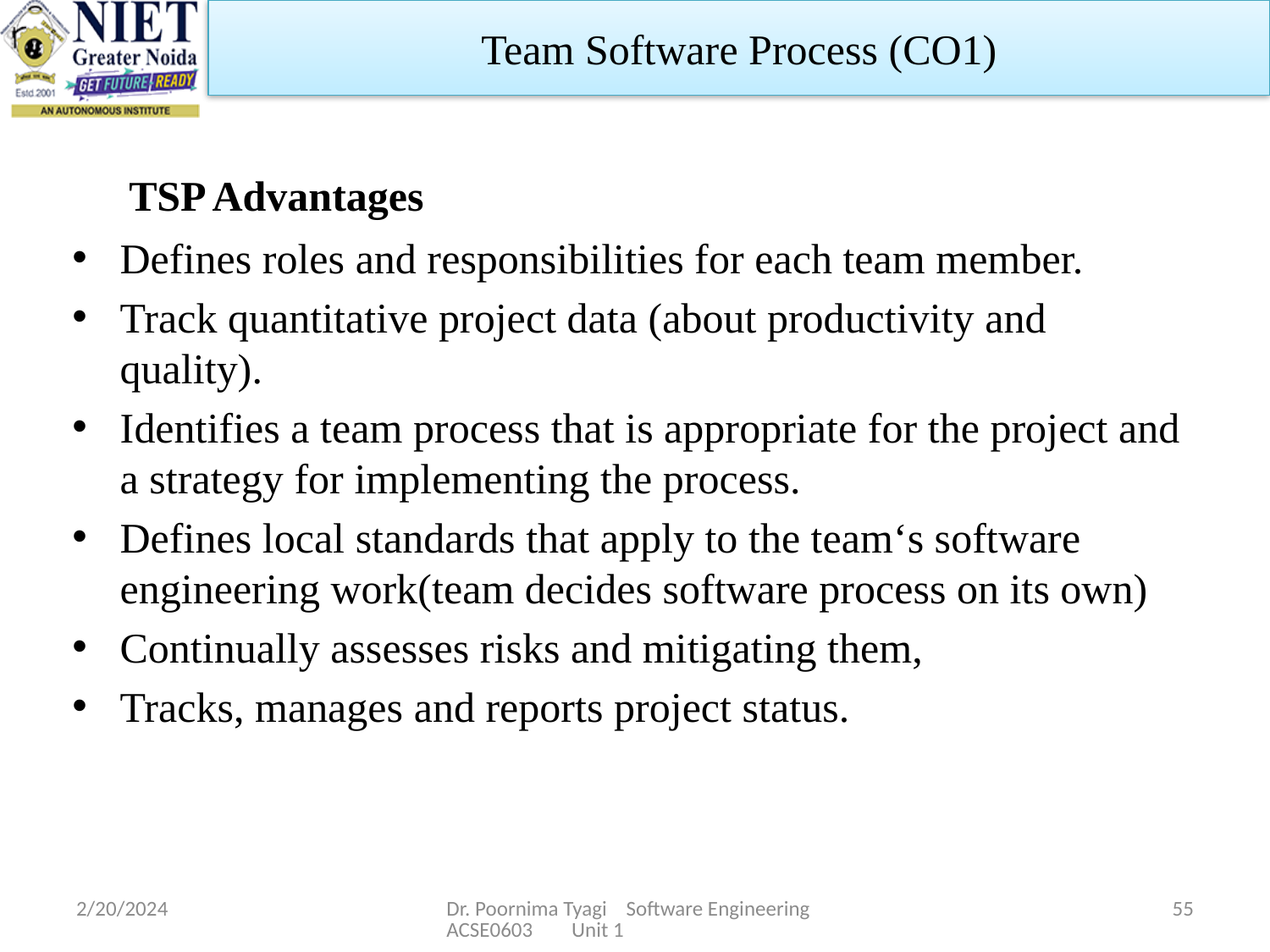

Team Software Process (CO1)
    TSP Advantages
Defines roles and responsibilities for each team member.
Track quantitative project data (about productivity and quality).
Identifies a team process that is appropriate for the project and a strategy for implementing the process.
Defines local standards that apply to the team‘s software engineering work(team decides software process on its own)
Continually assesses risks and mitigating them,
Tracks, manages and reports project status.
2/20/2024
Dr. Poornima Tyagi    Software Engineering ACSE0603        Unit 1
55